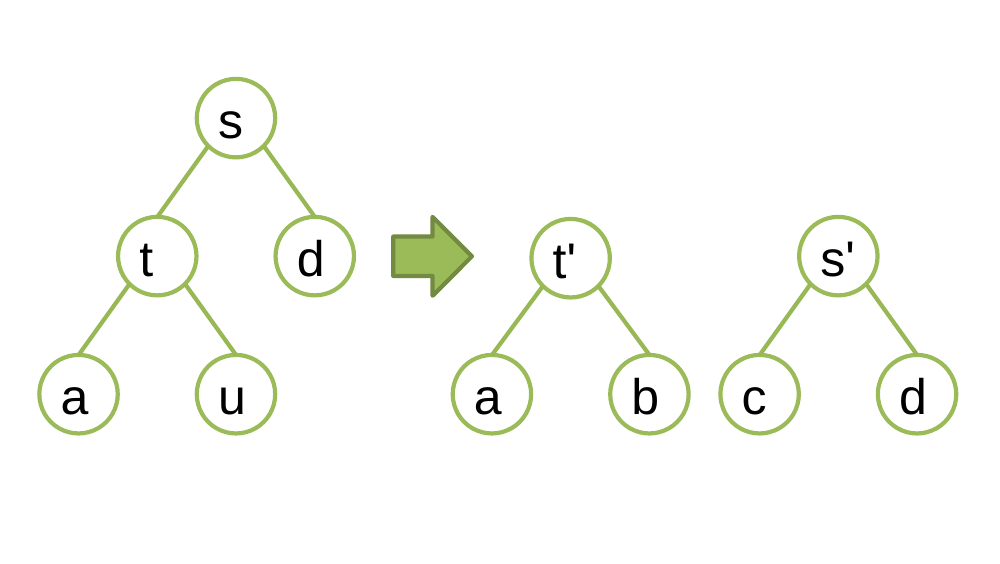

s
t
d

s'
t'
a
u
a
b
c
d